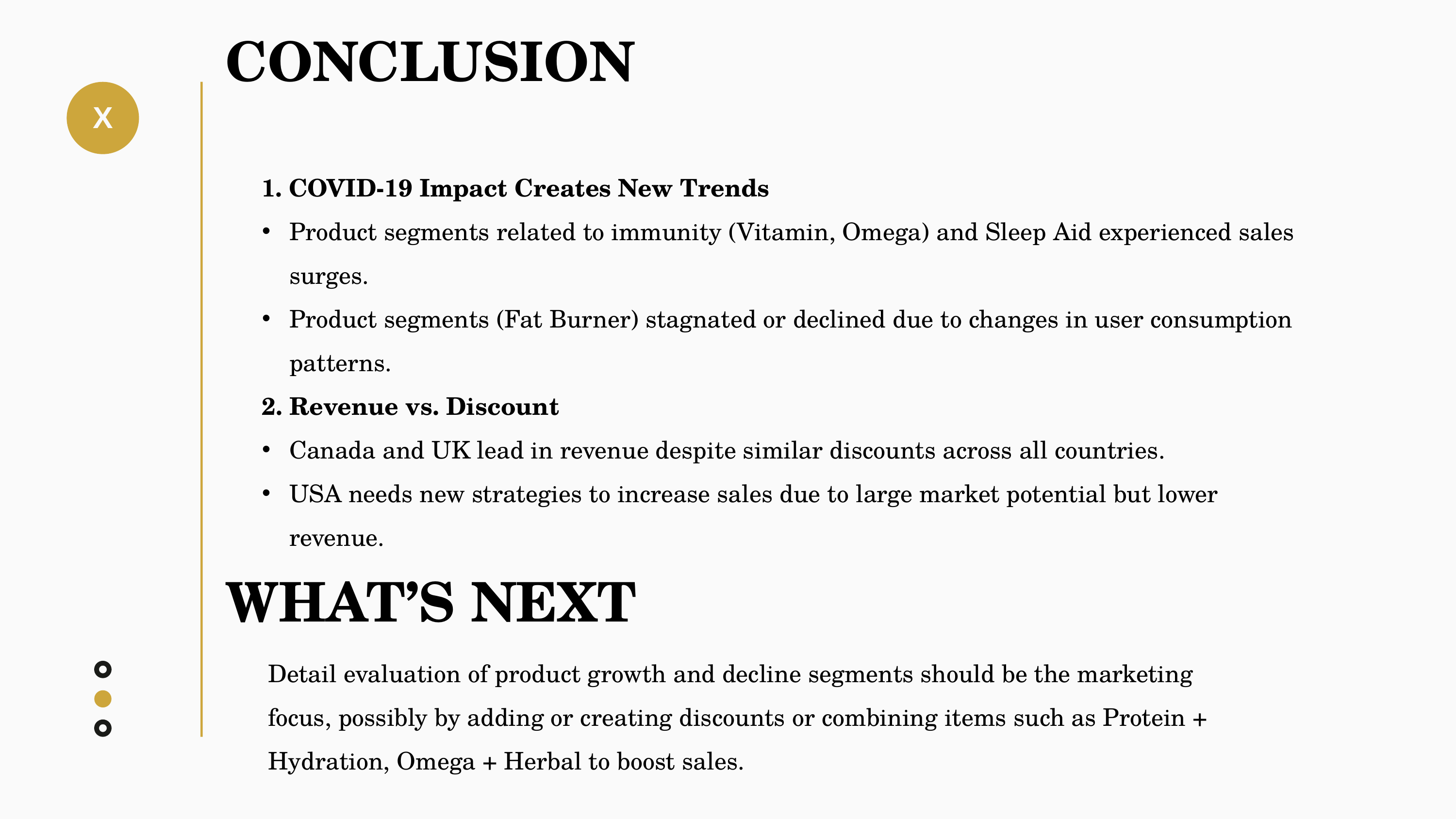

CONCLUSION

X

1. COVID-19 Impact Creates New Trends
Product segments related to immunity (Vitamin, Omega) and Sleep Aid experienced sales surges.
Product segments (Fat Burner) stagnated or declined due to changes in user consumption patterns.
2. Revenue vs. Discount
Canada and UK lead in revenue despite similar discounts across all countries.
USA needs new strategies to increase sales due to large market potential but lower revenue.

WHAT’S NEXT
Detail evaluation of product growth and decline segments should be the marketing focus, possibly by adding or creating discounts or combining items such as Protein + Hydration, Omega + Herbal to boost sales.